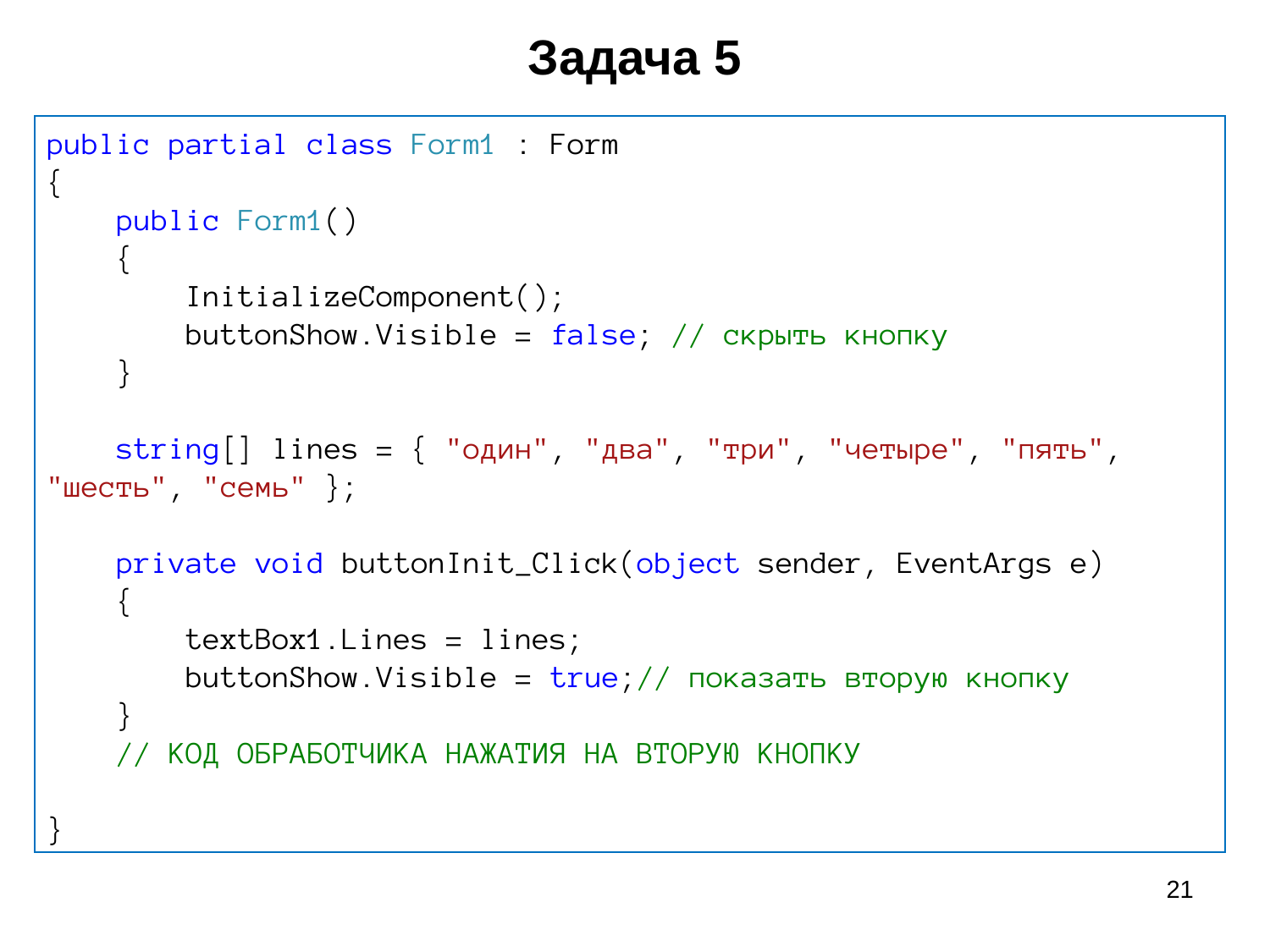

# Задача 5
public partial class Form1 : Form
{
    public Form1()
    {
        InitializeComponent();
        buttonShow.Visible = false; // скрыть кнопку
    }

    string[] lines = { "один", "два", "три", "четыре", "пять", "шесть", "семь" };

    private void buttonInit_Click(object sender, EventArgs e)
    {
        textBox1.Lines = lines;
        buttonShow.Visible = true;// показать вторую кнопку
    }
    // КОД ОБРАБОТЧИКА НАЖАТИЯ НА ВТОРУЮ КНОПКУ

}
21